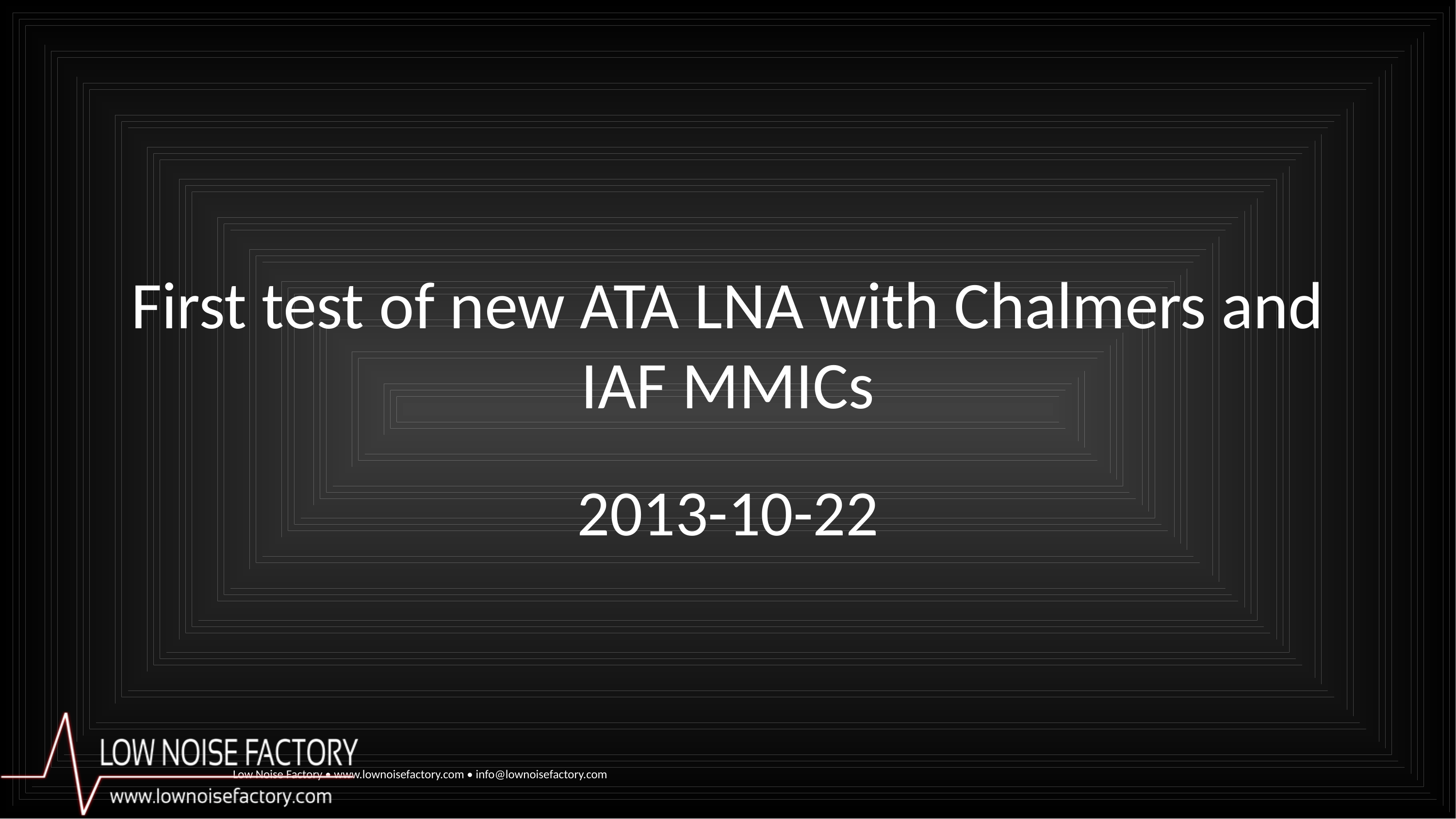

# First test of new ATA LNA with Chalmers and IAF MMICs
2013-10-22